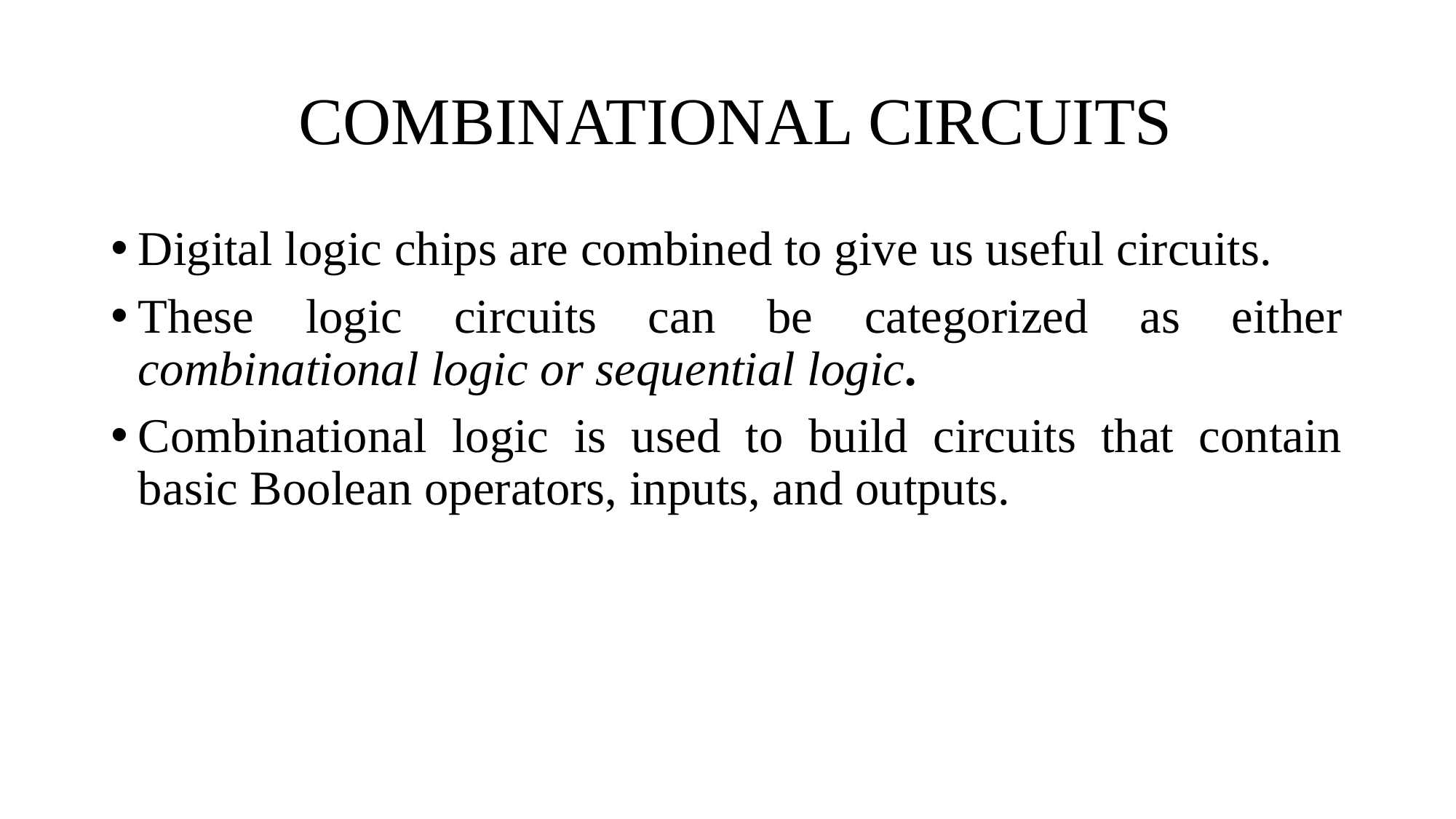

# COMBINATIONAL CIRCUITS
Digital logic chips are combined to give us useful circuits.
These logic circuits can be categorized as either combinational logic or sequential logic.
Combinational logic is used to build circuits that contain basic Boolean operators, inputs, and outputs.